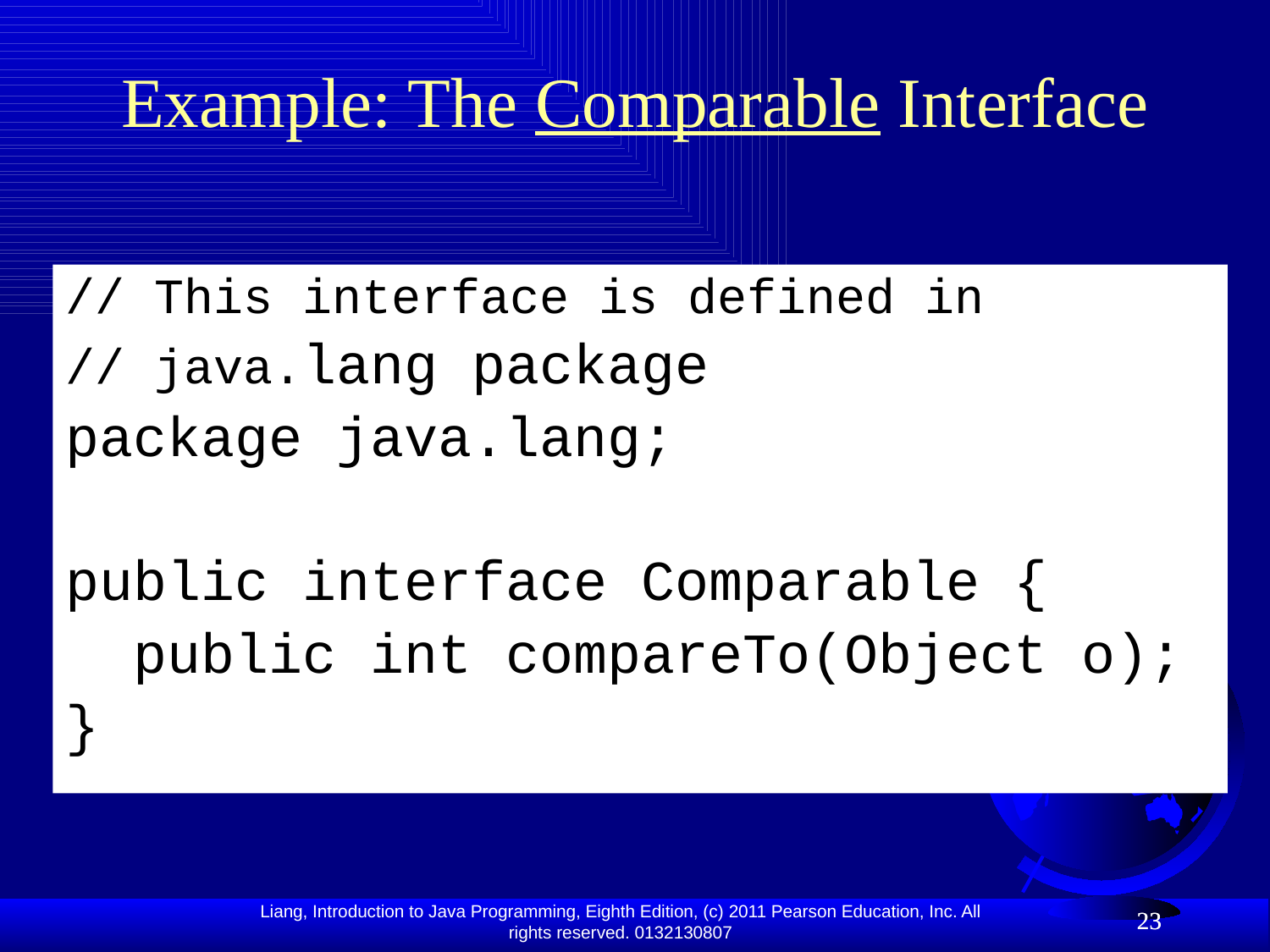

Example: The Comparable Interface
// This interface is defined in
// java.lang package
package java.lang;

public interface Comparable {
  public int compareTo(Object o);
}
23
23